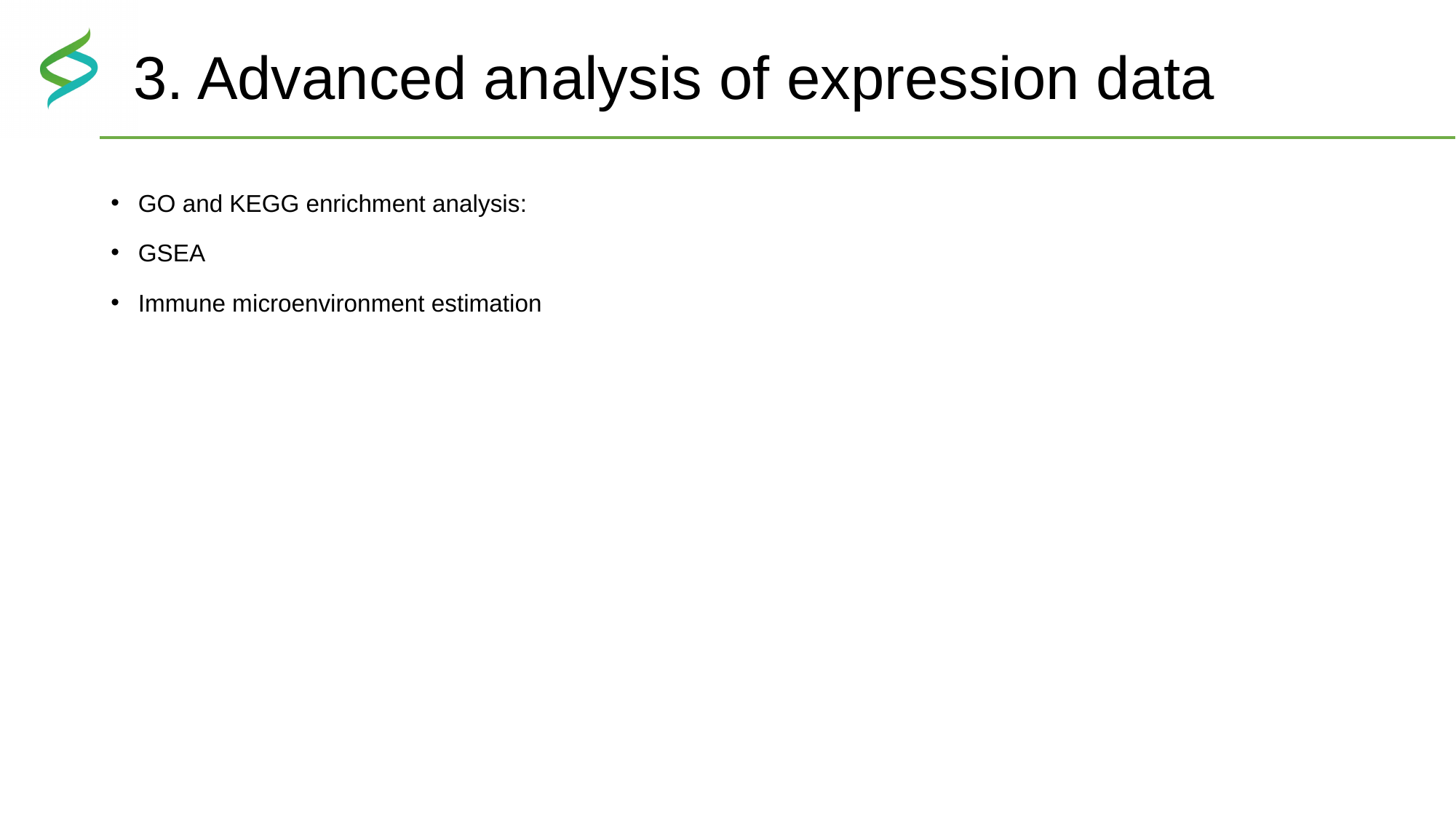

# 3. Advanced analysis of expression data
GO and KEGG enrichment analysis:
GSEA
Immune microenvironment estimation